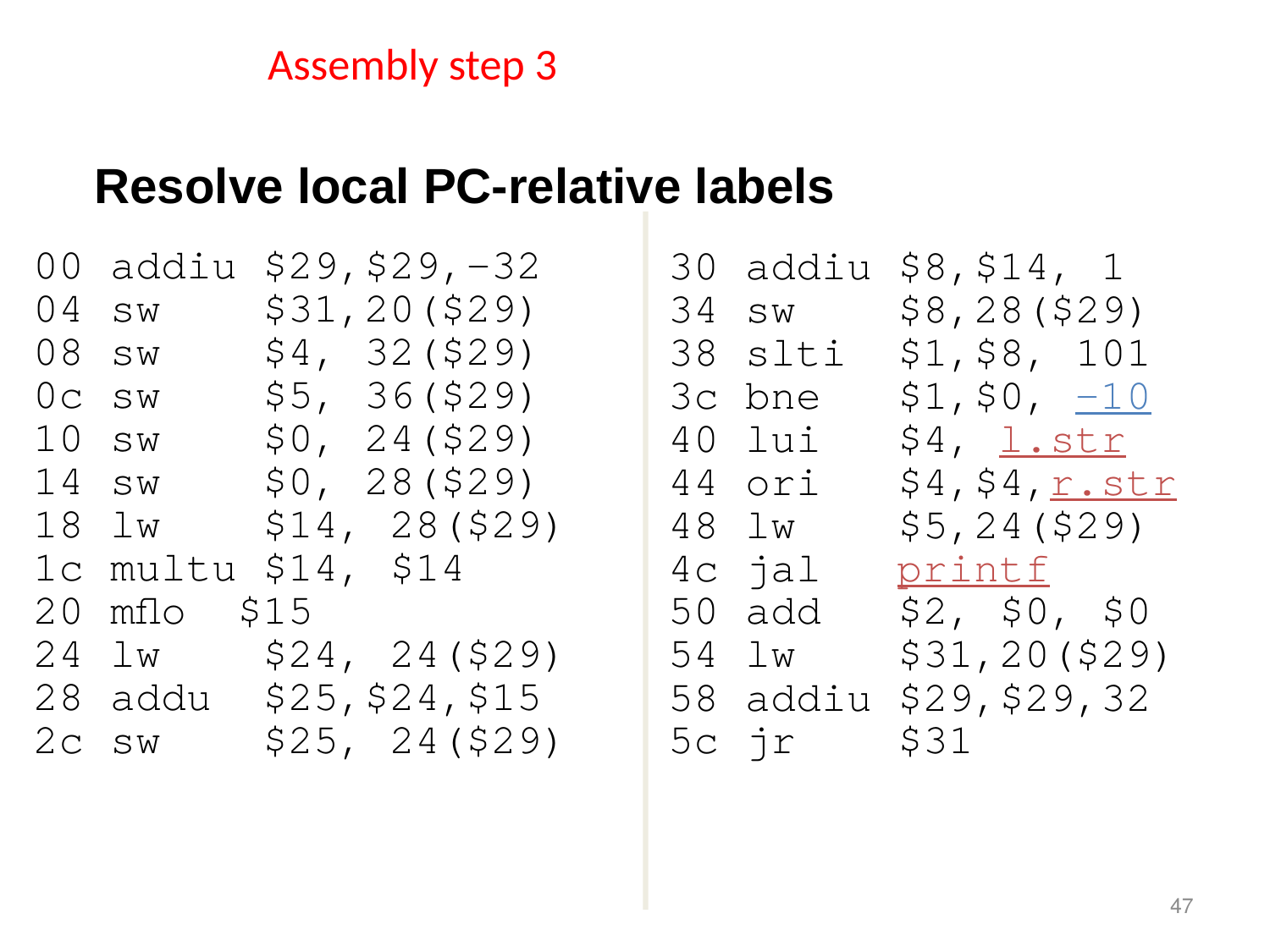

# Assembly step 3
Resolve local PC-relative labels

00 addiu $29,$29,-32
04 sw    $31,20($29)
08 sw    $4, 32($29)
0c sw    $5, 36($29)
10 sw    $0, 24($29)
14 sw    $0, 28($29)
18 lw    $14, 28($29)
1c multu $14, $14
20 mflo  $15
24 lw    $24, 24($29)
28 addu  $25,$24,$15
2c sw    $25, 24($29)

30 addiu $8,$14, 1
34 sw    $8,28($29)
38 slti  $1,$8, 101
3c bne   $1,$0, -10
40 lui   $4, l.str
44 ori   $4,$4,r.str
48 lw    $5,24($29)
4c jal   printf
50 add   $2, $0, $0
54 lw    $31,20($29)
58 addiu $29,$29,32
5c jr    $31
47